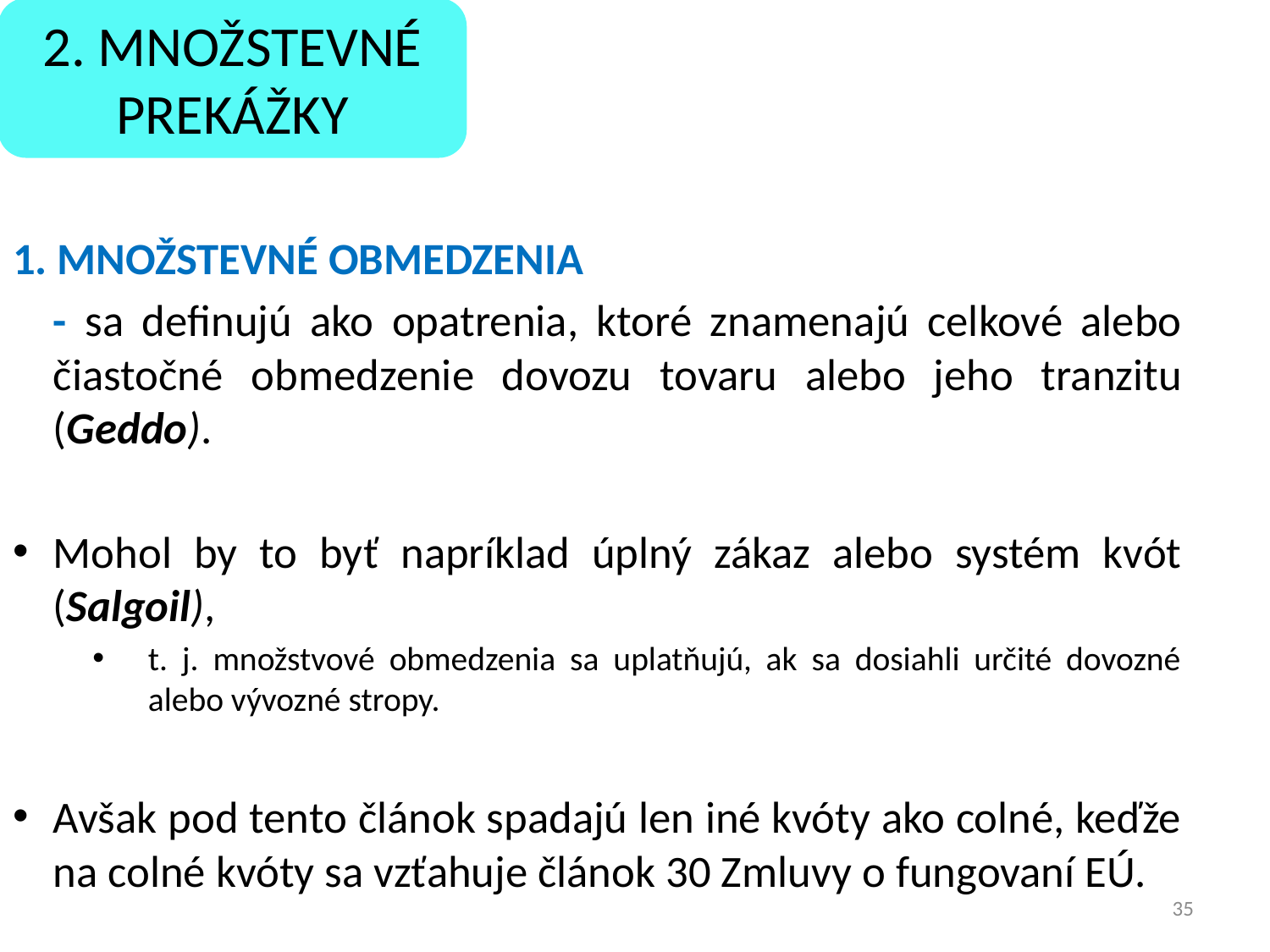

2. MNOŽSTEVNÉ PREKÁŽKY
1. MNOŽSTEVNÉ OBMEDZENIA
	- sa definujú ako opatrenia, ktoré znamenajú celkové alebo čiastočné obmedzenie dovozu tovaru alebo jeho tranzitu (Geddo).

Mohol by to byť napríklad úplný zákaz alebo systém kvót (Salgoil),
t. j. množstvové obmedzenia sa uplatňujú, ak sa dosiahli určité dovozné alebo vývozné stropy.

Avšak pod tento článok spadajú len iné kvóty ako colné, keďže na colné kvóty sa vzťahuje článok 30 Zmluvy o fungovaní EÚ.
35